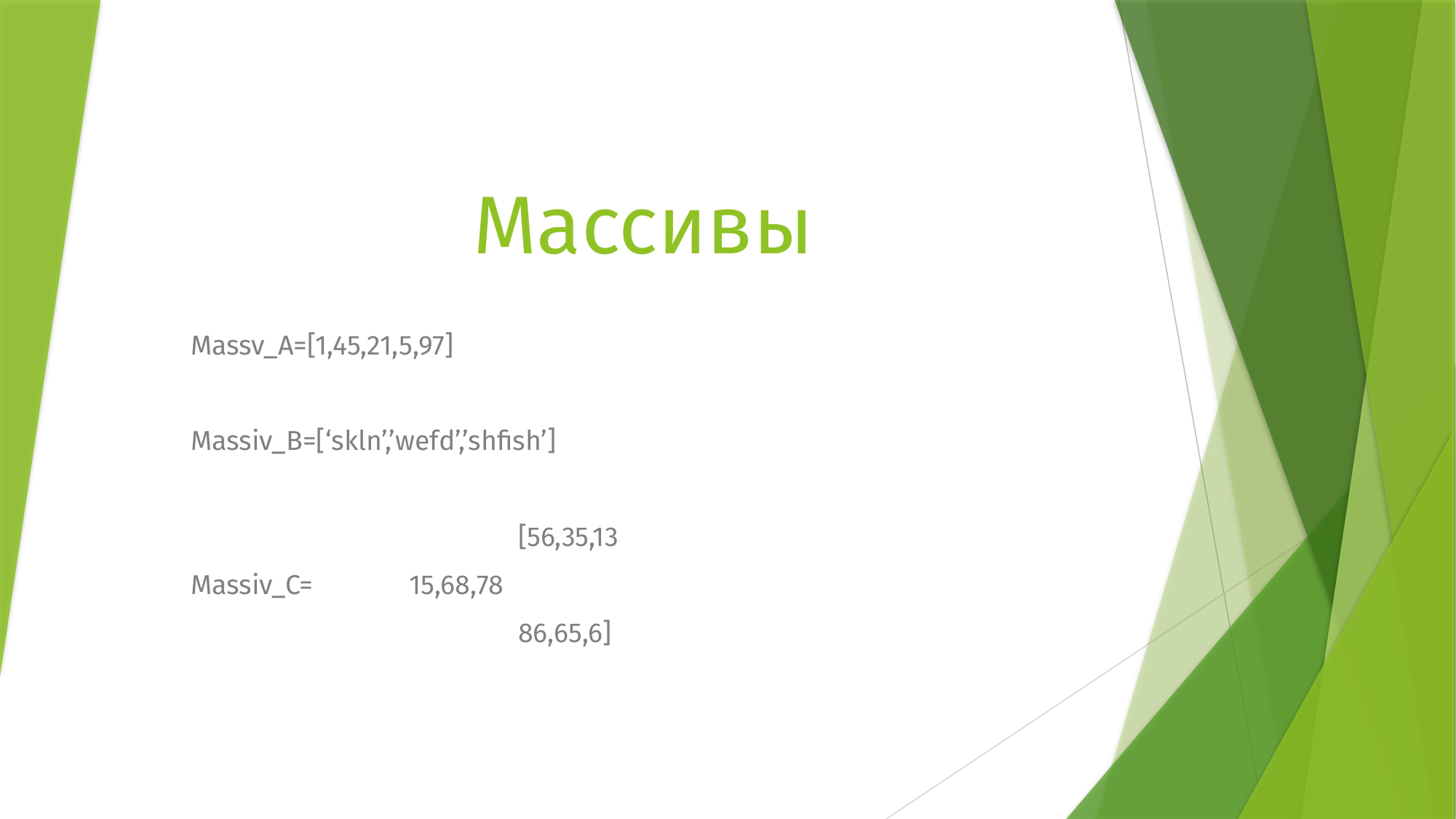

# Массивы
Massv_A=[1,45,21,5,97]

Massiv_B=[‘skln’,’wefd’,’shfish’]

			[56,35,13
Massiv_C=	15,68,78
			86,65,6]